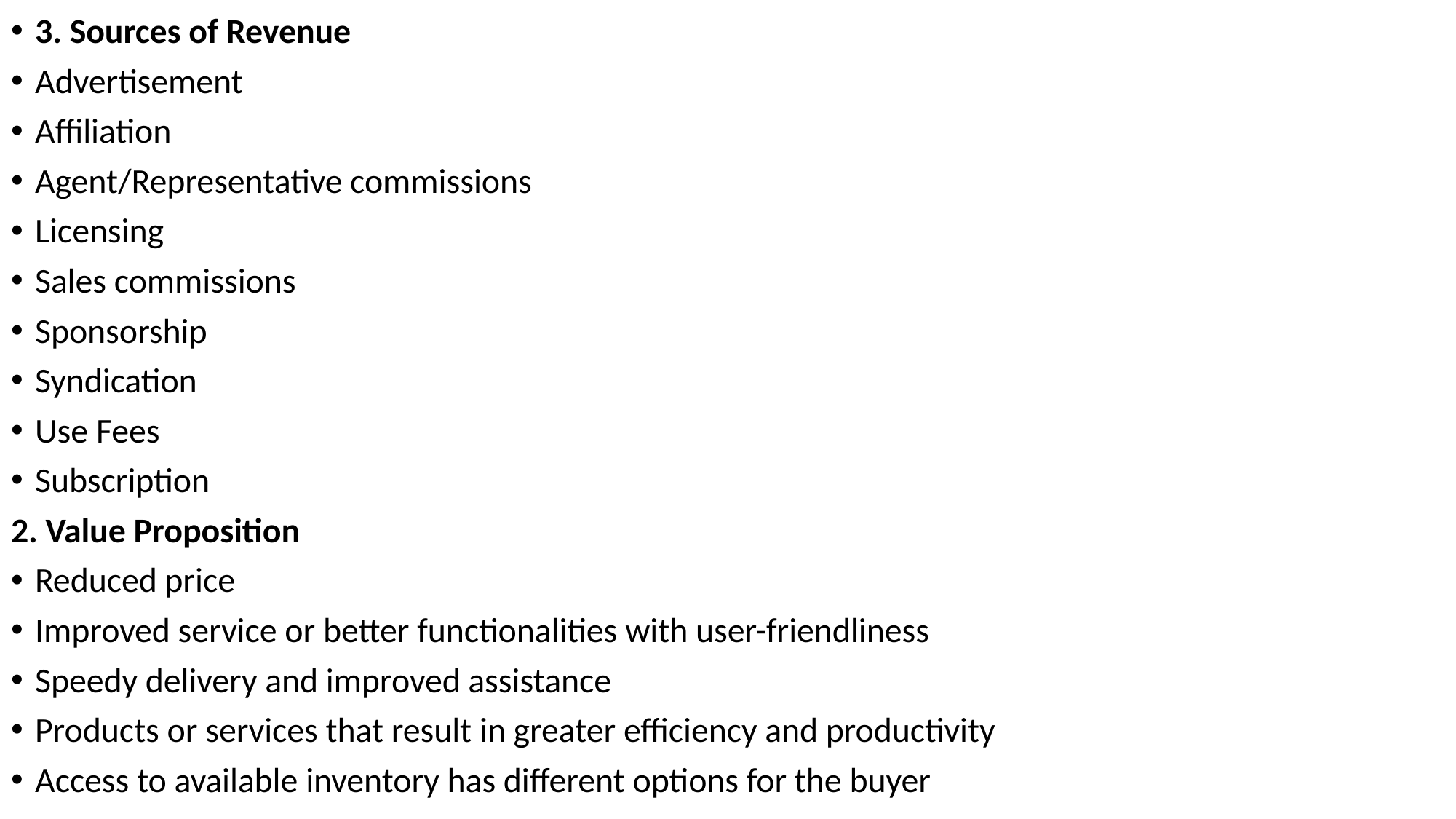

3. Sources of Revenue
Advertisement
Affiliation
Agent/Representative commissions
Licensing
Sales commissions
Sponsorship
Syndication
Use Fees
Subscription
2. Value Proposition
Reduced price
Improved service or better functionalities with user-friendliness
Speedy delivery and improved assistance
Products or services that result in greater efficiency and productivity
Access to available inventory has different options for the buyer